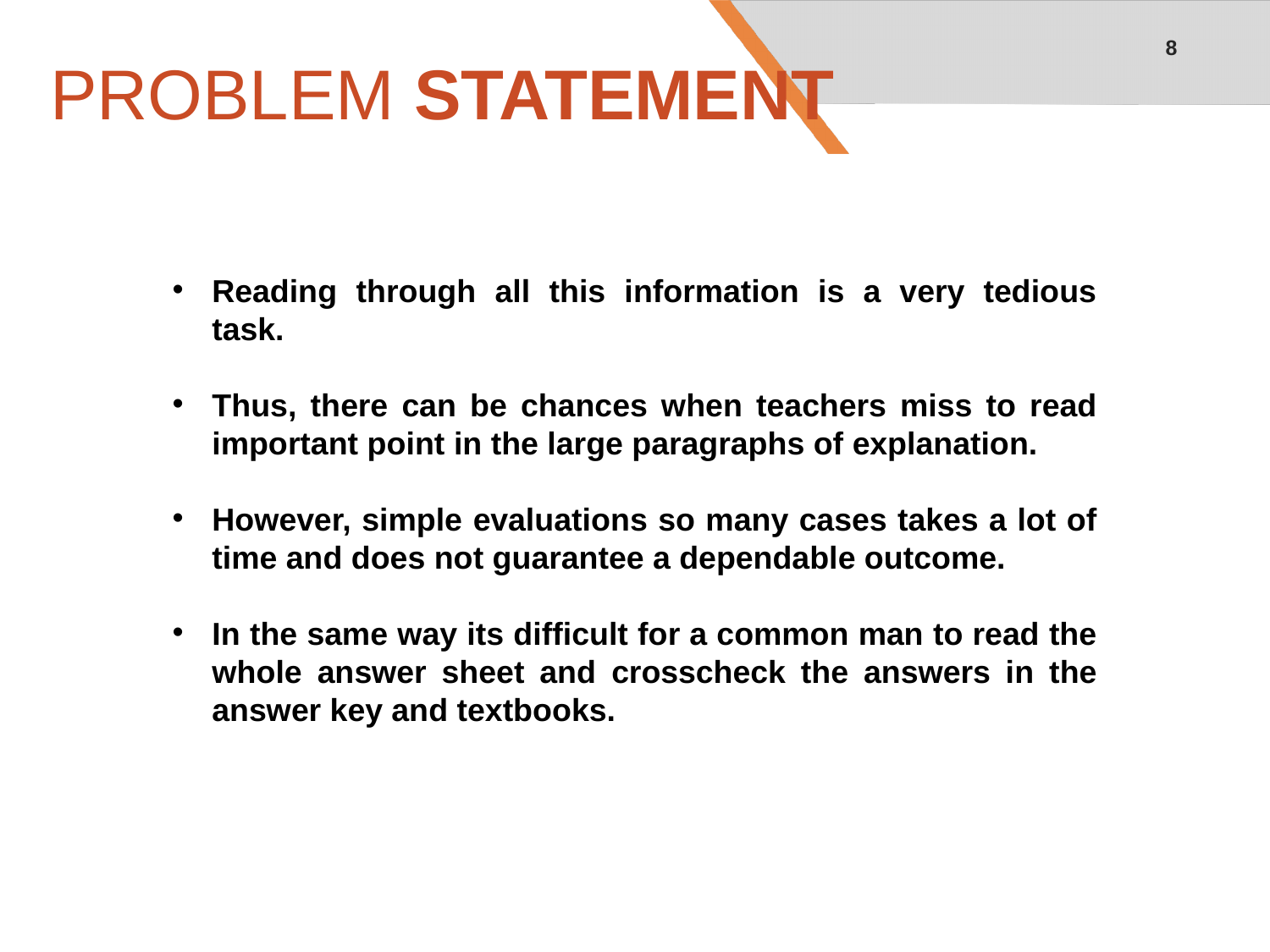

8
# PROBLEM STATEMENT

Reading through all this information is a very tedious task.

Thus, there can be chances when teachers miss to read important point in the large paragraphs of explanation.

However, simple evaluations so many cases takes a lot of time and does not guarantee a dependable outcome.

In the same way its difficult for a common man to read the whole answer sheet and crosscheck the answers in the answer key and textbooks.